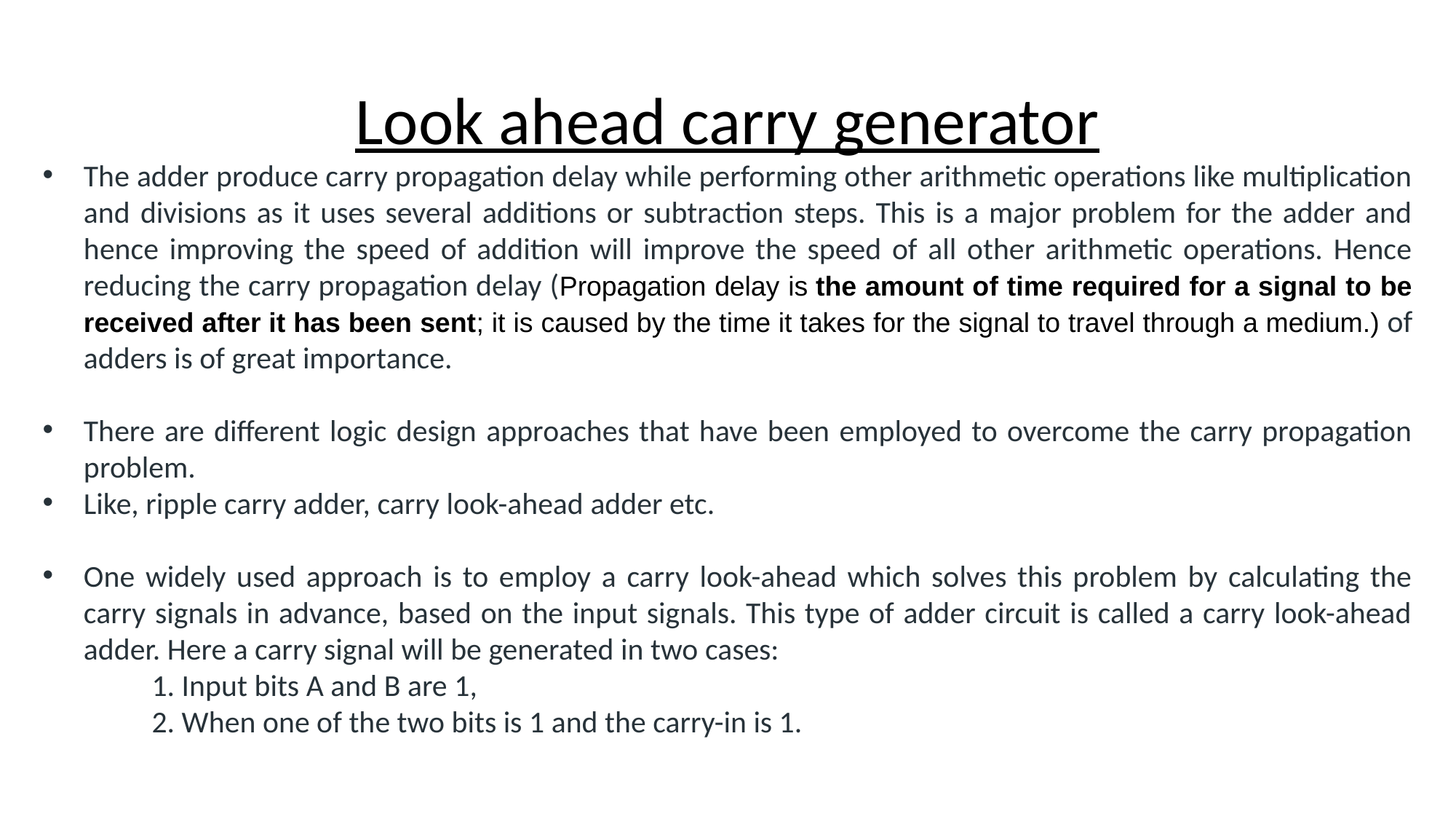

# Look ahead carry generator

The adder produce carry propagation delay while performing other arithmetic operations like multiplication and divisions as it uses several additions or subtraction steps. This is a major problem for the adder and hence improving the speed of addition will improve the speed of all other arithmetic operations. Hence reducing the carry propagation delay (Propagation delay is the amount of time required for a signal to be received after it has been sent; it is caused by the time it takes for the signal to travel through a medium.) of adders is of great importance.

There are different logic design approaches that have been employed to overcome the carry propagation problem.
Like, ripple carry adder, carry look-ahead adder etc.

One widely used approach is to employ a carry look-ahead which solves this problem by calculating the carry signals in advance, based on the input signals. This type of adder circuit is called a carry look-ahead adder. Here a carry signal will be generated in two cases:
	1. Input bits A and B are 1,
	2. When one of the two bits is 1 and the carry-in is 1.